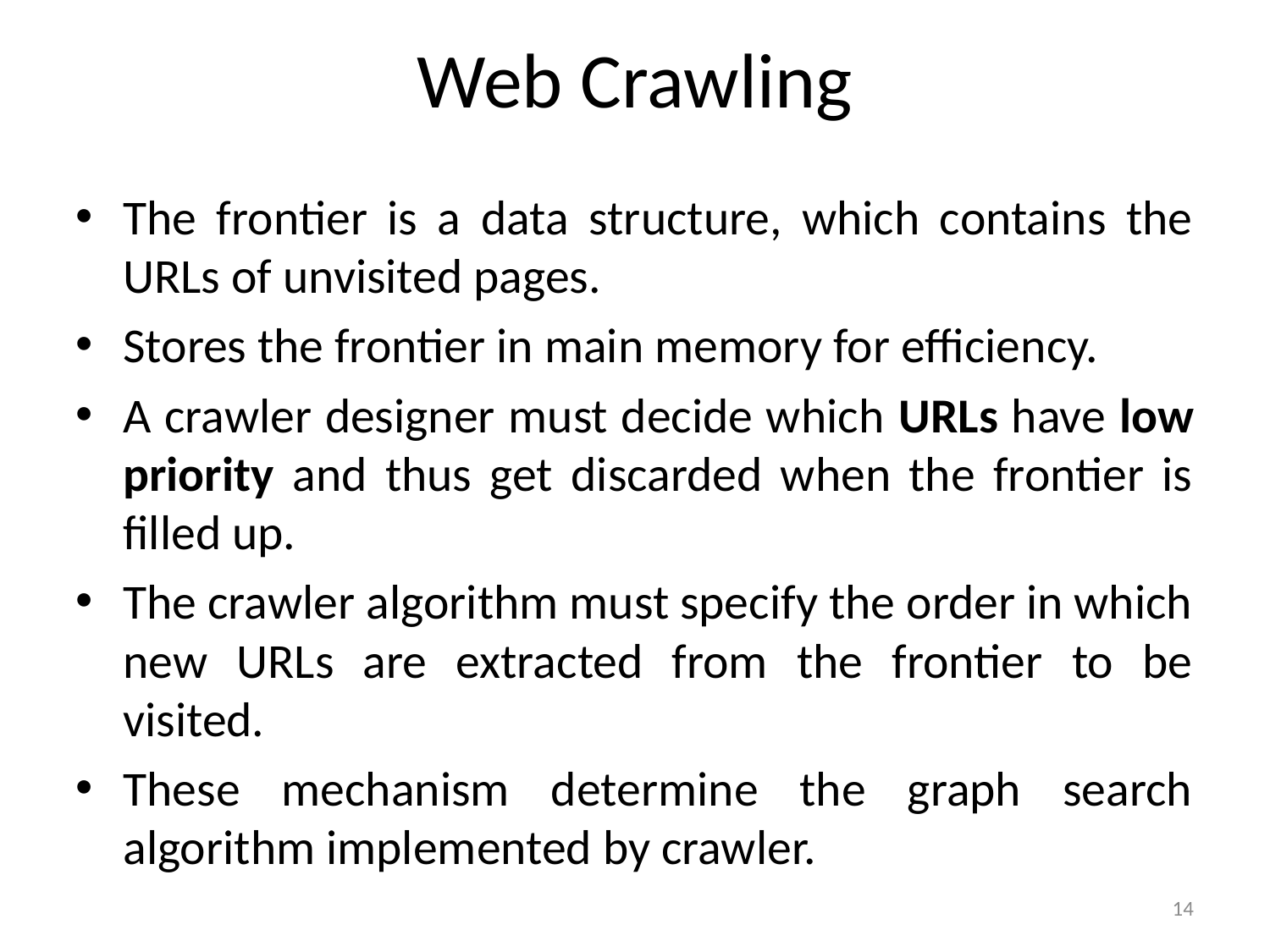

Web Crawling
The frontier is a data structure, which contains the URLs of unvisited pages.
Stores the frontier in main memory for efficiency.
A crawler designer must decide which URLs have low priority and thus get discarded when the frontier is filled up.
The crawler algorithm must specify the order in which new URLs are extracted from the frontier to be visited.
These mechanism determine the graph search algorithm implemented by crawler.

14